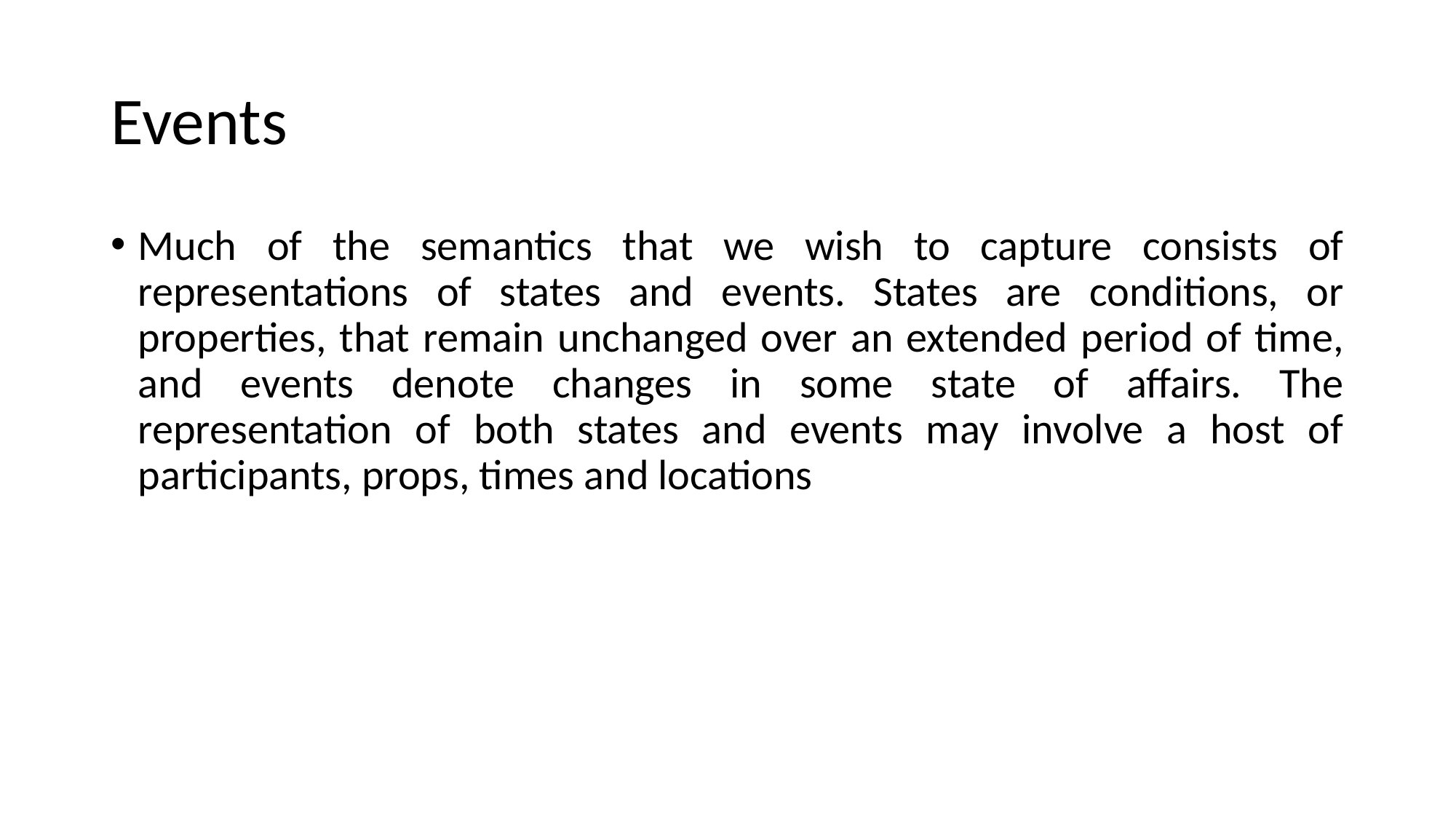

# Events
Much of the semantics that we wish to capture consists of representations of states and events. States are conditions, or properties, that remain unchanged over an extended period of time, and events denote changes in some state of affairs. The representation of both states and events may involve a host of participants, props, times and locations